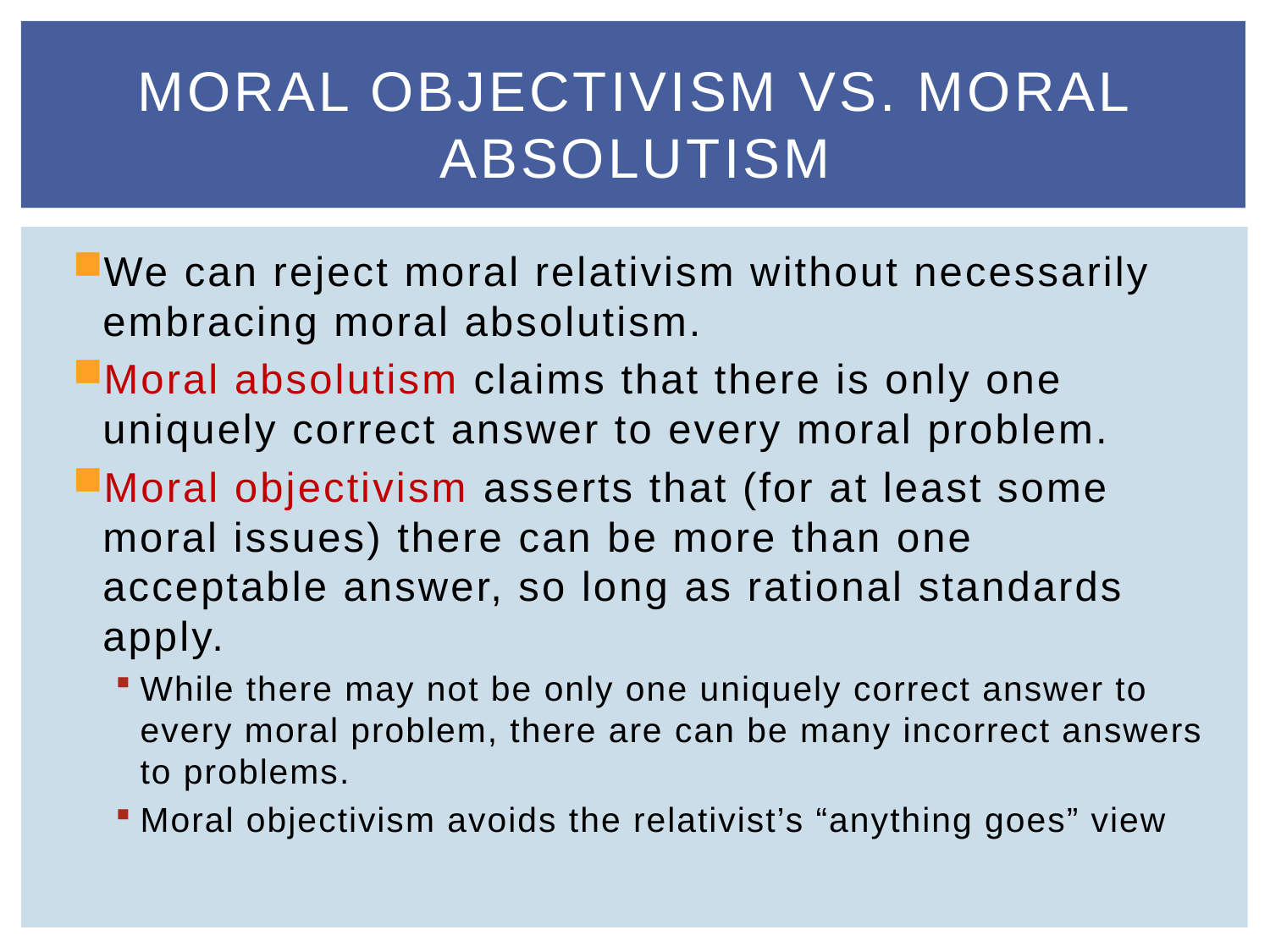

# Moral Objectivism vs. Moral Absolutism
We can reject moral relativism without necessarily embracing moral absolutism.
Moral absolutism claims that there is only one uniquely correct answer to every moral problem.
Moral objectivism asserts that (for at least some moral issues) there can be more than one acceptable answer, so long as rational standards apply.
While there may not be only one uniquely correct answer to every moral problem, there are can be many incorrect answers to problems.
Moral objectivism avoids the relativist’s “anything goes” view